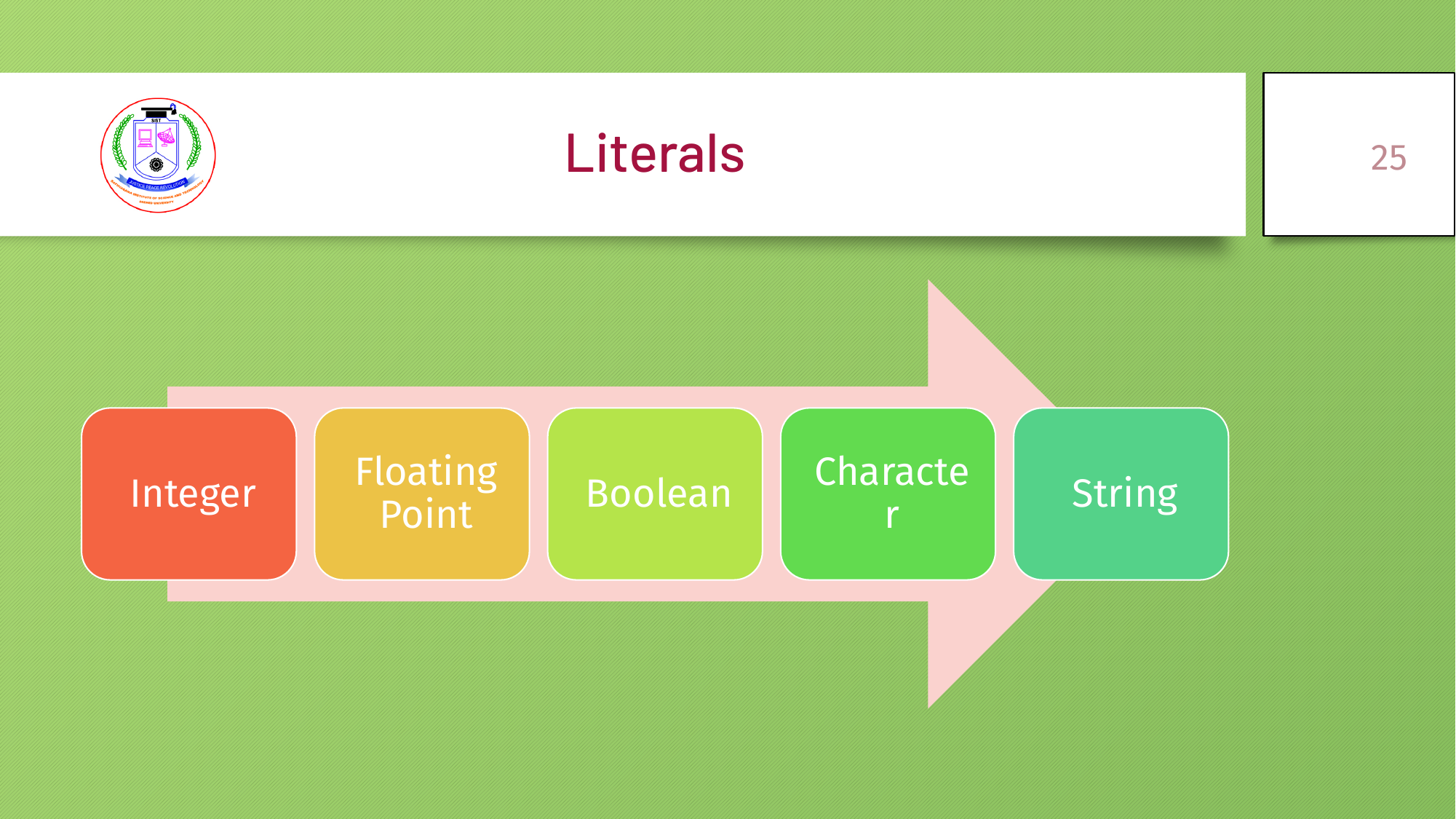

25
# Literals
Integer
Floating Point
Boolean
Character
String